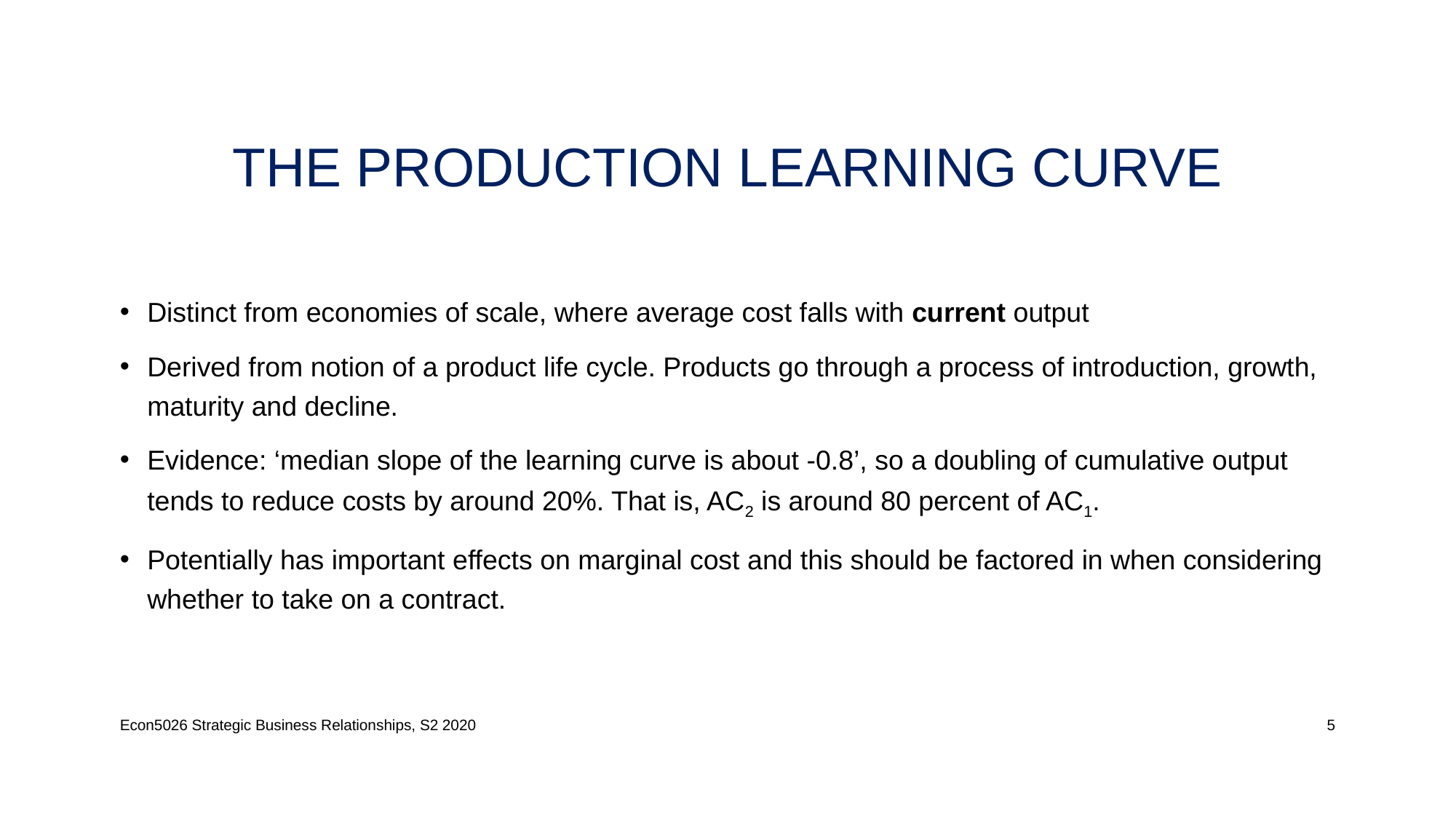

# The production learning curve
Distinct from economies of scale, where average cost falls with current output
Derived from notion of a product life cycle. Products go through a process of introduction, growth, maturity and decline.
Evidence: ‘median slope of the learning curve is about -0.8’, so a doubling of cumulative output tends to reduce costs by around 20%. That is, AC2 is around 80 percent of AC1.
Potentially has important effects on marginal cost and this should be factored in when considering whether to take on a contract.
Econ5026 Strategic Business Relationships, S2 2020
5